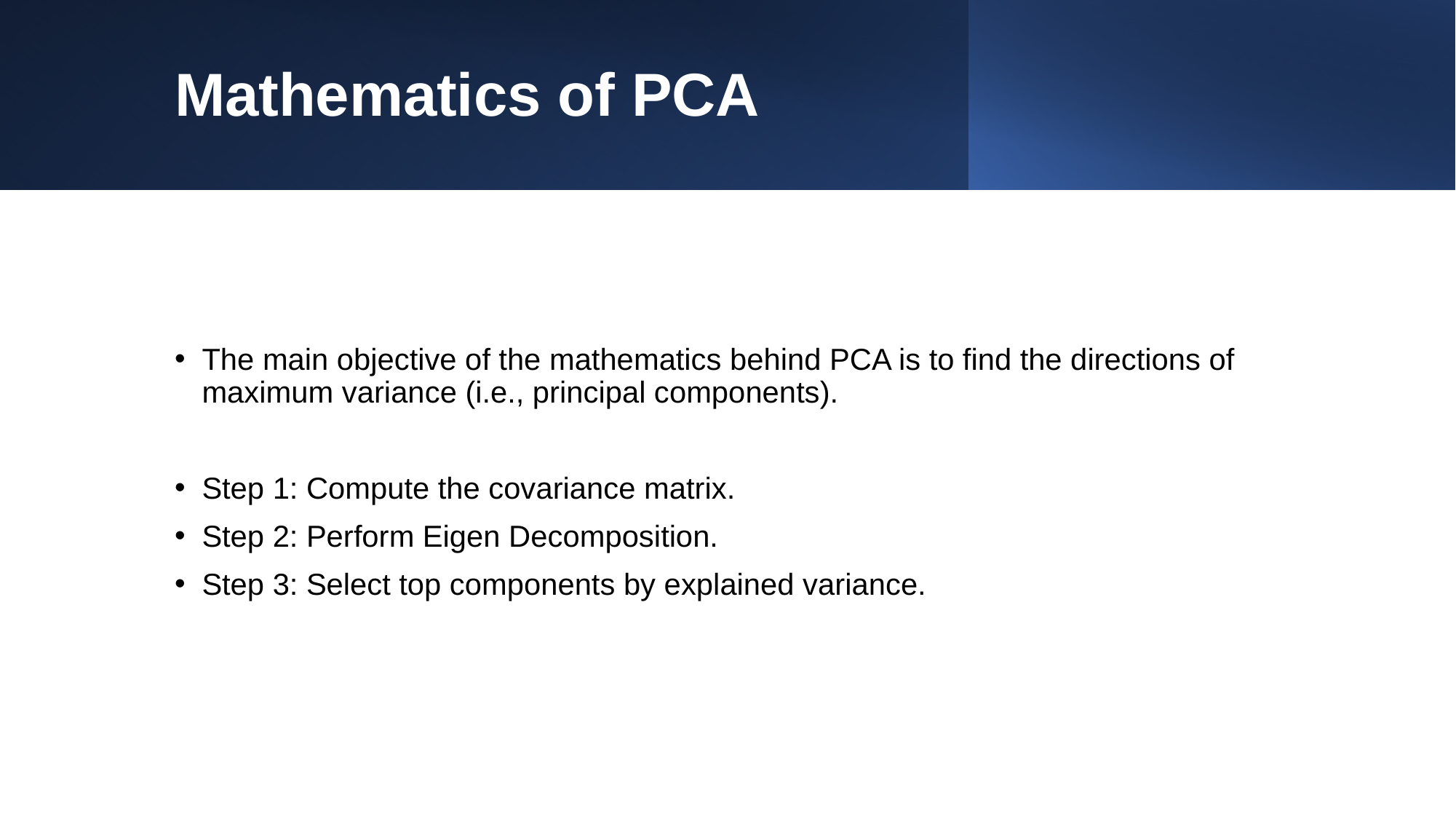

# Mathematics of PCA
The main objective of the mathematics behind PCA is to find the directions of maximum variance (i.e., principal components).

Step 1: Compute the covariance matrix.
Step 2: Perform Eigen Decomposition.
Step 3: Select top components by explained variance.